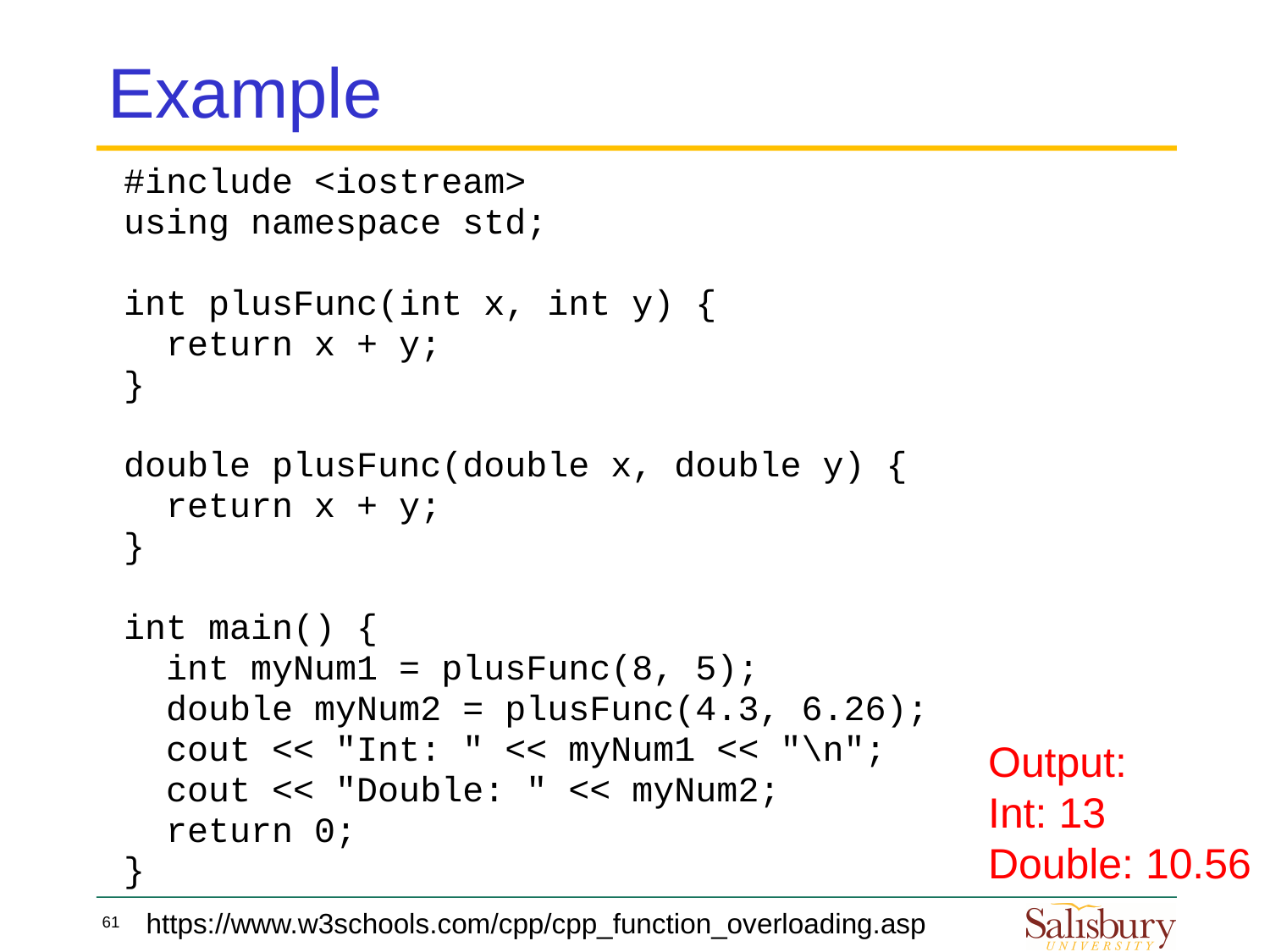

# Example
#include <iostream>
using namespace std;

int plusFunc(int x, int y) {
  return x + y;
}

double plusFunc(double x, double y) {
  return x + y;
}

int main() {
  int myNum1 = plusFunc(8, 5);
  double myNum2 = plusFunc(4.3, 6.26);
  cout << "Int: " << myNum1 << "\n";
  cout << "Double: " << myNum2;
  return 0;
}
Output:
Int: 13
Double: 10.56
https://www.w3schools.com/cpp/cpp_function_overloading.asp
61